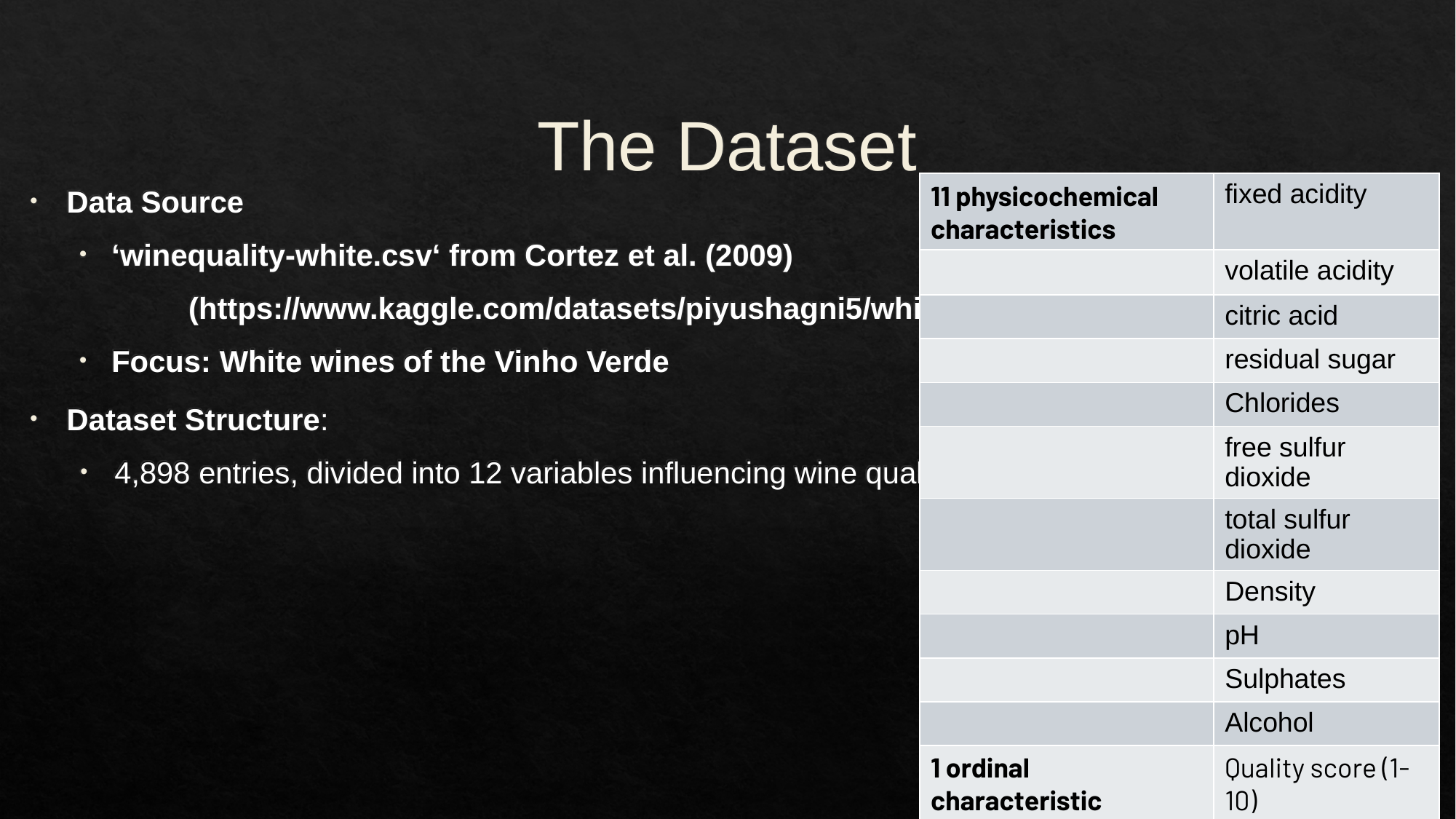

# The Dataset
Data Source
‘winequality-white.csv‘ from Cortez et al. (2009)
	(https://www.kaggle.com/datasets/piyushagni5/white-wine-quality)
Focus: White wines of the Vinho Verde
Dataset Structure:
4,898 entries, divided into 12 variables influencing wine quality

| 11 physicochemical characteristics | fixed acidity |
| --- | --- |
|  | volatile acidity |
|  | citric acid |
|  | residual sugar |
|  | Chlorides |
|  | free sulfur dioxide |
|  | total sulfur dioxide |
|  | Density |
|  | pH |
|  | Sulphates |
|  | Alcohol |
| 1 ordinal characteristic | Quality score (1-10) |